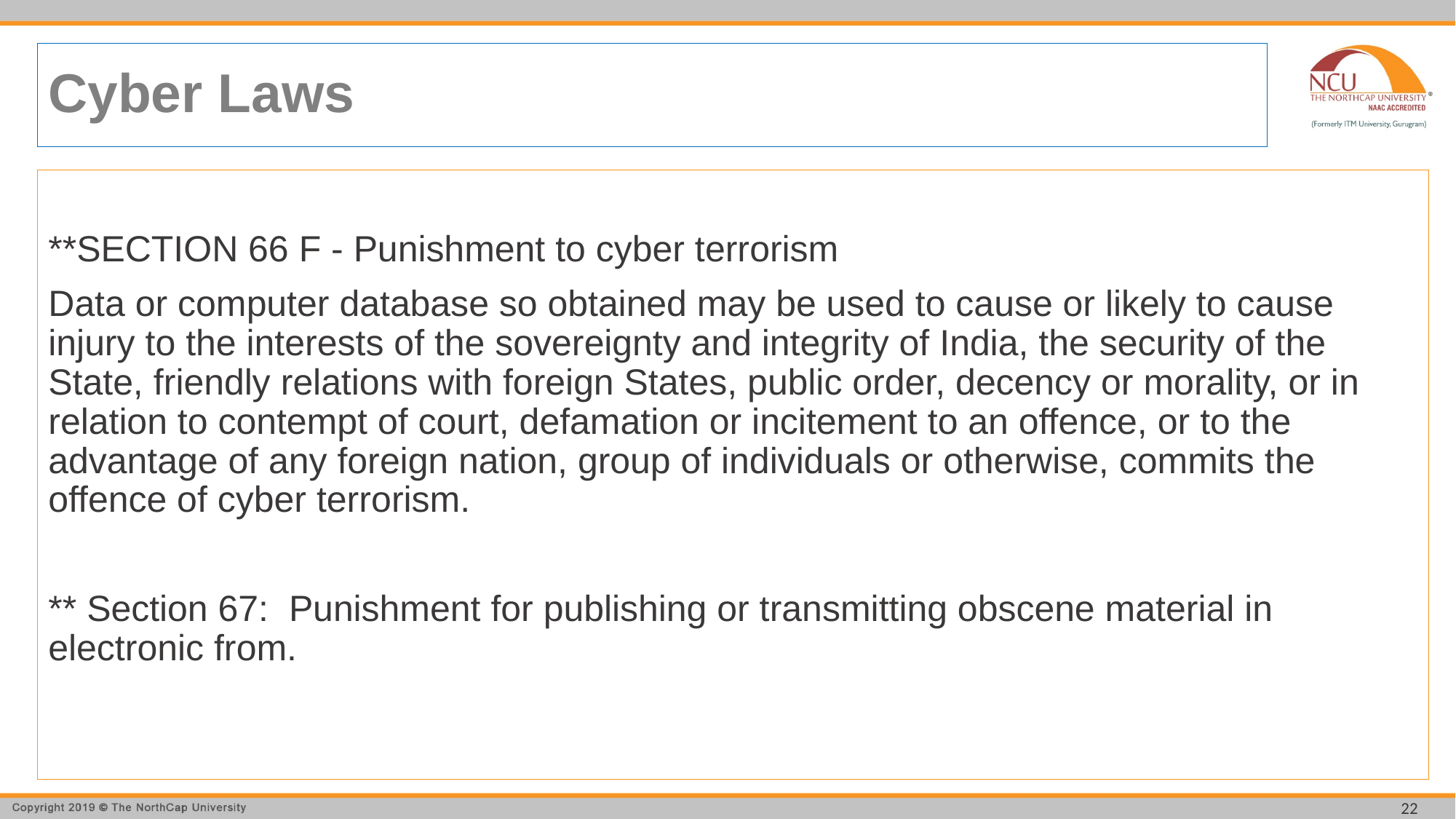

# Cyber Laws

**SECTION 66 F - Punishment to cyber terrorism
Data or computer database so obtained may be used to cause or likely to cause injury to the interests of the sovereignty and integrity of India, the security of the State, friendly relations with foreign States, public order, decency or morality, or in relation to contempt of court, defamation or incitement to an offence, or to the advantage of any foreign nation, group of individuals or otherwise, commits the offence of cyber terrorism.

** Section 67:  Punishment for publishing or transmitting obscene material in electronic from.

22